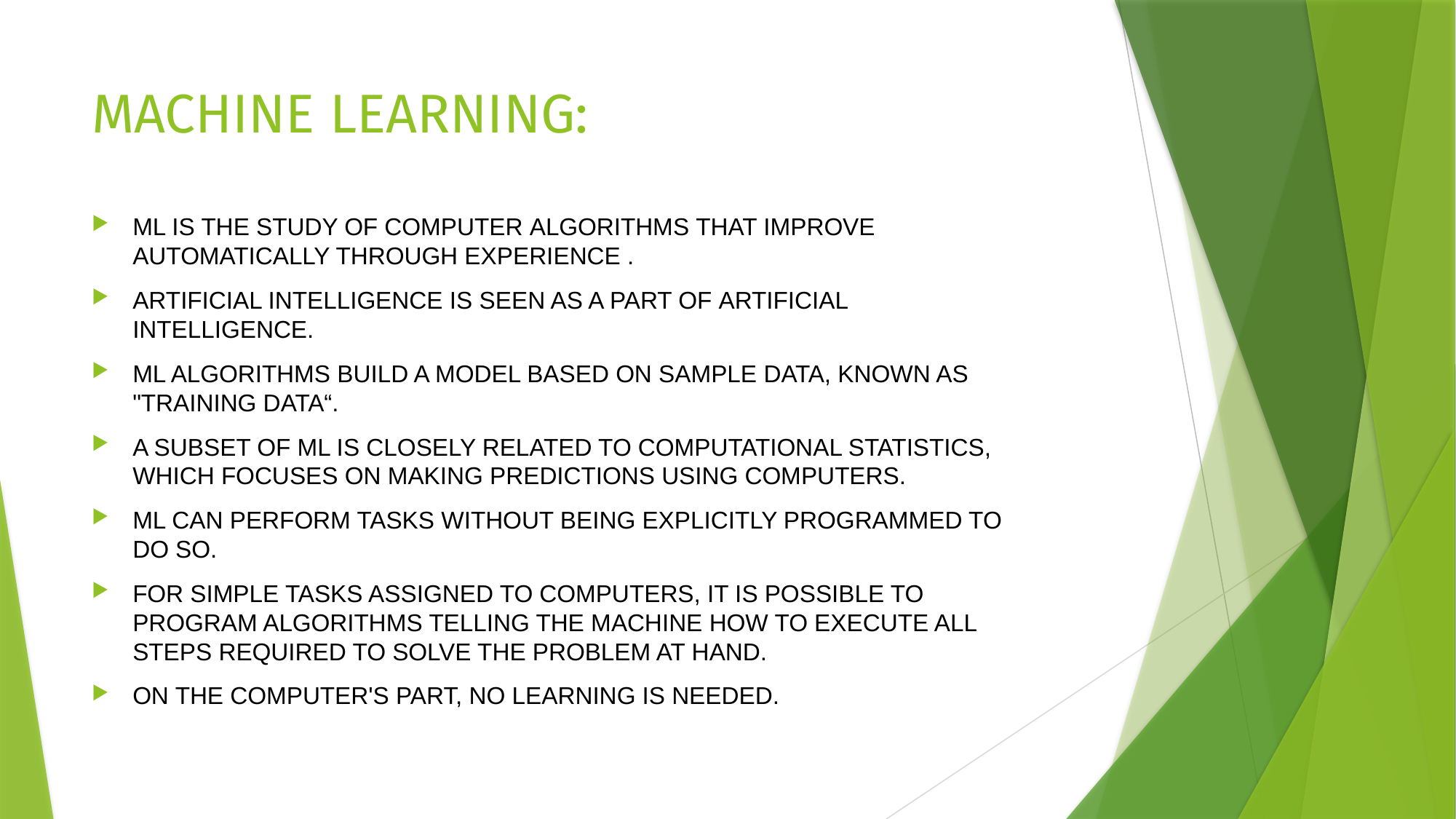

# MACHINE LEARNING:
ML is the study of computer algorithms that improve automatically through Experience .
Artificial intelligence is seen as a part of artificial intelligence.
ML algorithms build a model based on sample data, known as "training Data“.
A subset of ml is closely related to computational statistics, which Focuses on making predictions using computers.
Ml can perform tasks Without being explicitly programmed to do so.
For simple tasks assigned to Computers, it is possible to program algorithms telling the machine how to execute All steps required to solve the problem at hand.
on the computer's part, no learning Is needed.